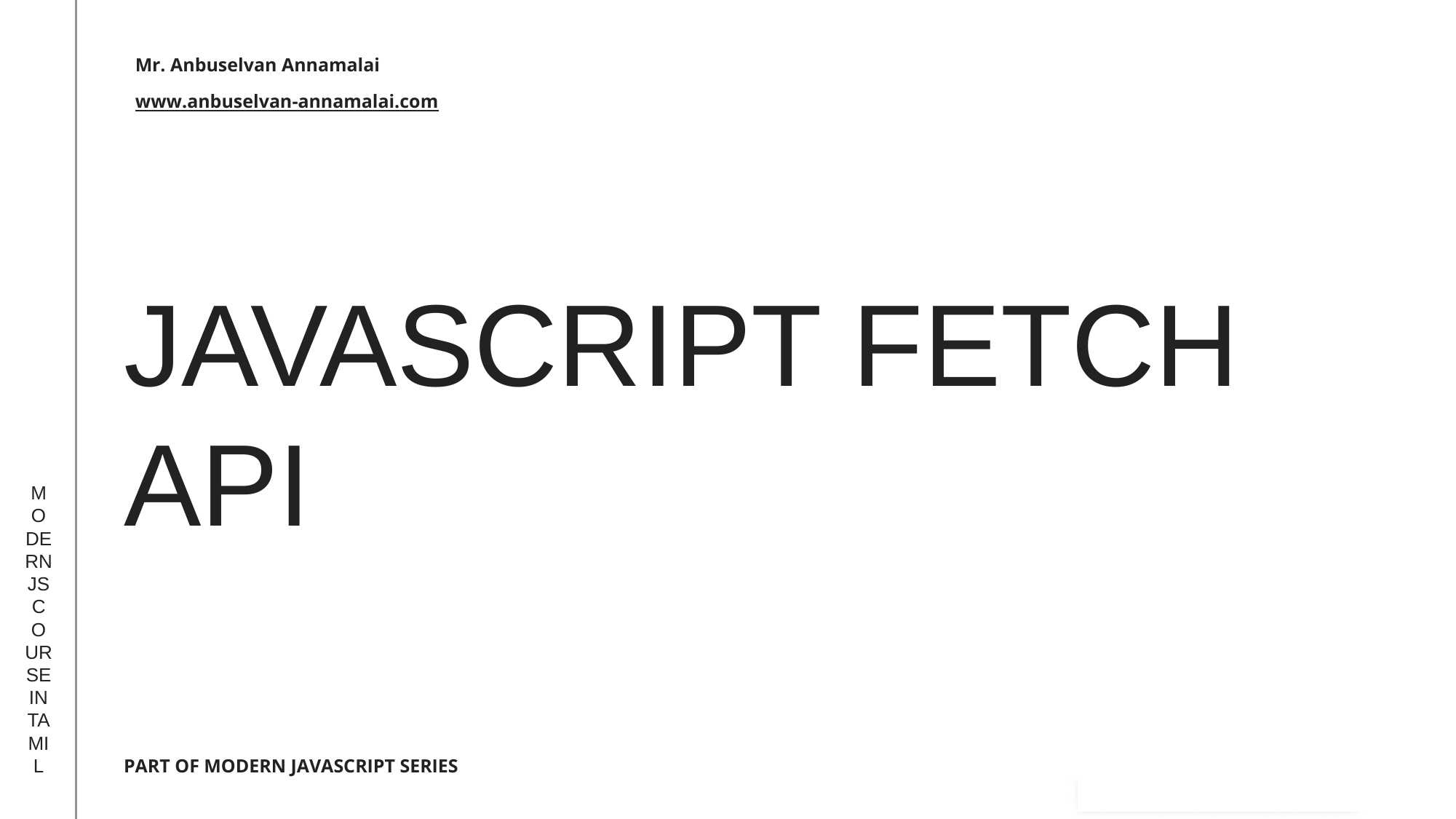

MODERN JS COURSE IN TAMIL
Mr. Anbuselvan Annamalai
www.anbuselvan-annamalai.com
# JAVASCRIPT FETCH API
PART OF MODERN JAVASCRIPT SERIES